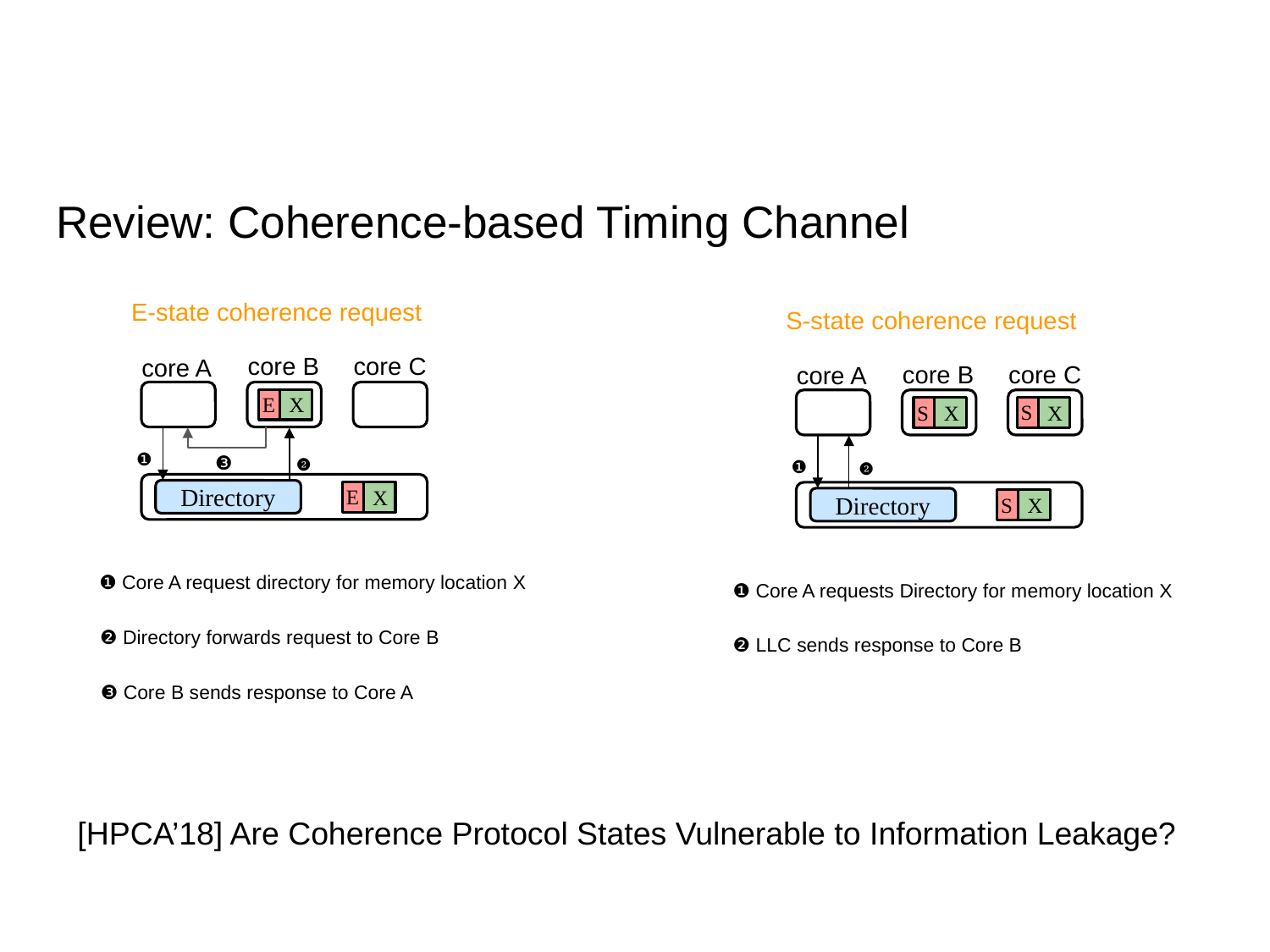

# Review: Coherence-based Timing Channel
E-state coherence request
S-state coherence request
core B
core C
core A
core B
core C
core A
E
X

S
S
X
X

❶
❸

❷
❷
❶
E
X

S
X
Directory

Directory

❶ Core A request directory for memory location X
❶ Core A requests Directory for memory location X

❷ Directory forwards request to Core B
❷ LLC sends response to Core B
❸ Core B sends response to Core A
[HPCA’18] Are Coherence Protocol States Vulnerable to Information Leakage?